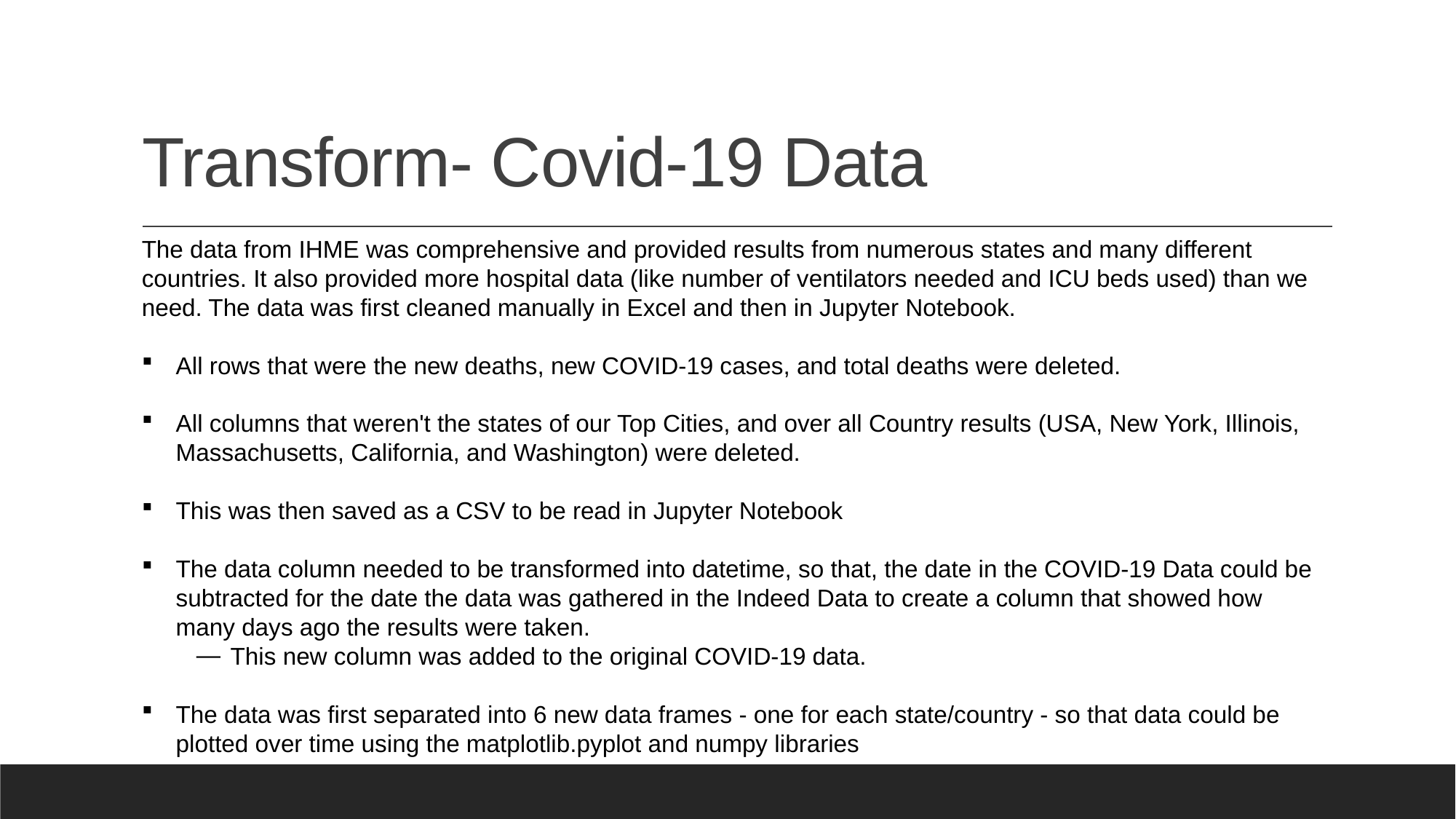

# Transform- Covid-19 Data
The data from IHME was comprehensive and provided results from numerous states and many different countries. It also provided more hospital data (like number of ventilators needed and ICU beds used) than we need. The data was first cleaned manually in Excel and then in Jupyter Notebook.

All rows that were the new deaths, new COVID-19 cases, and total deaths were deleted.

All columns that weren't the states of our Top Cities, and over all Country results (USA, New York, Illinois, Massachusetts, California, and Washington) were deleted.

This was then saved as a CSV to be read in Jupyter Notebook

The data column needed to be transformed into datetime, so that, the date in the COVID-19 Data could be subtracted for the date the data was gathered in the Indeed Data to create a column that showed how many days ago the results were taken.
This new column was added to the original COVID-19 data.

The data was first separated into 6 new data frames - one for each state/country - so that data could be plotted over time using the matplotlib.pyplot and numpy libraries